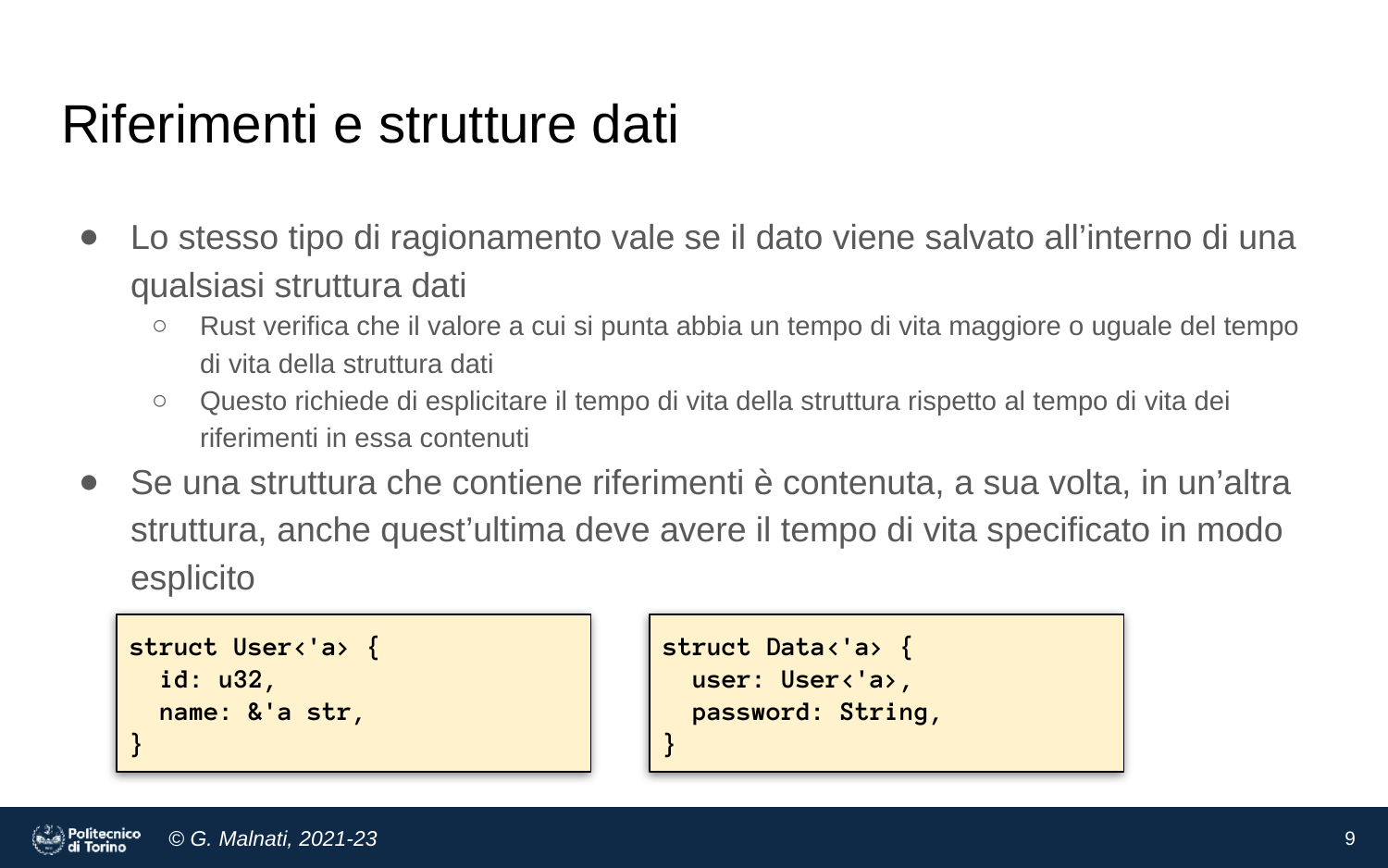

# Riferimenti e strutture dati
Lo stesso tipo di ragionamento vale se il dato viene salvato all’interno di una qualsiasi struttura dati
Rust verifica che il valore a cui si punta abbia un tempo di vita maggiore o uguale del tempo di vita della struttura dati
Questo richiede di esplicitare il tempo di vita della struttura rispetto al tempo di vita dei riferimenti in essa contenuti
Se una struttura che contiene riferimenti è contenuta, a sua volta, in un’altra struttura, anche quest’ultima deve avere il tempo di vita specificato in modo esplicito
struct User<'a> {
  id: u32,
  name: &'a str,
}
struct Data<'a> {
  user: User<'a>,
  password: String,
}
9